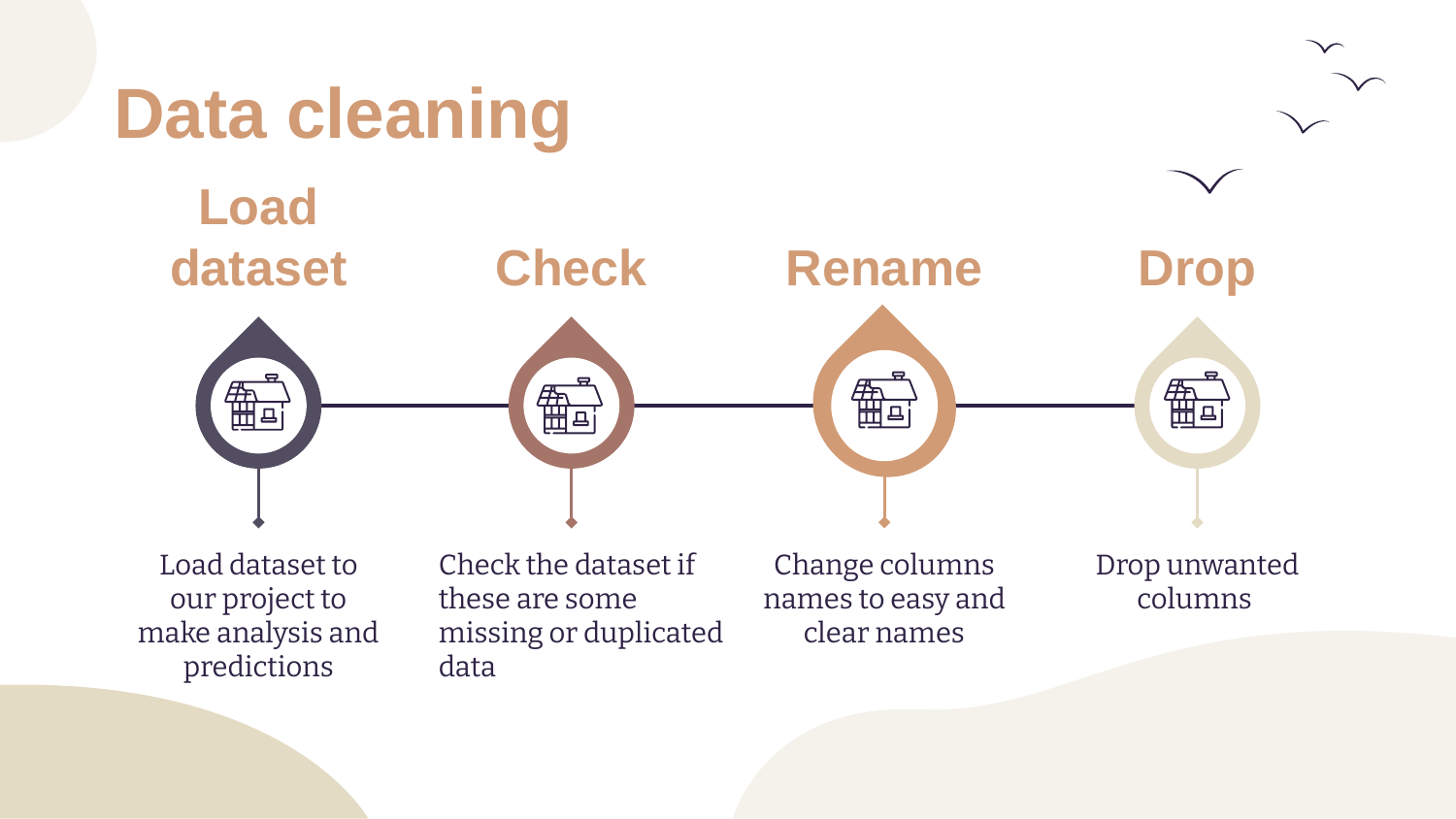

# Data cleaning
Load dataset
Check
Rename
Drop

Check the dataset if these are some missing or duplicated data
Load dataset to our project to make analysis and predictions
Change columns names to easy and clear names
Drop unwanted columns